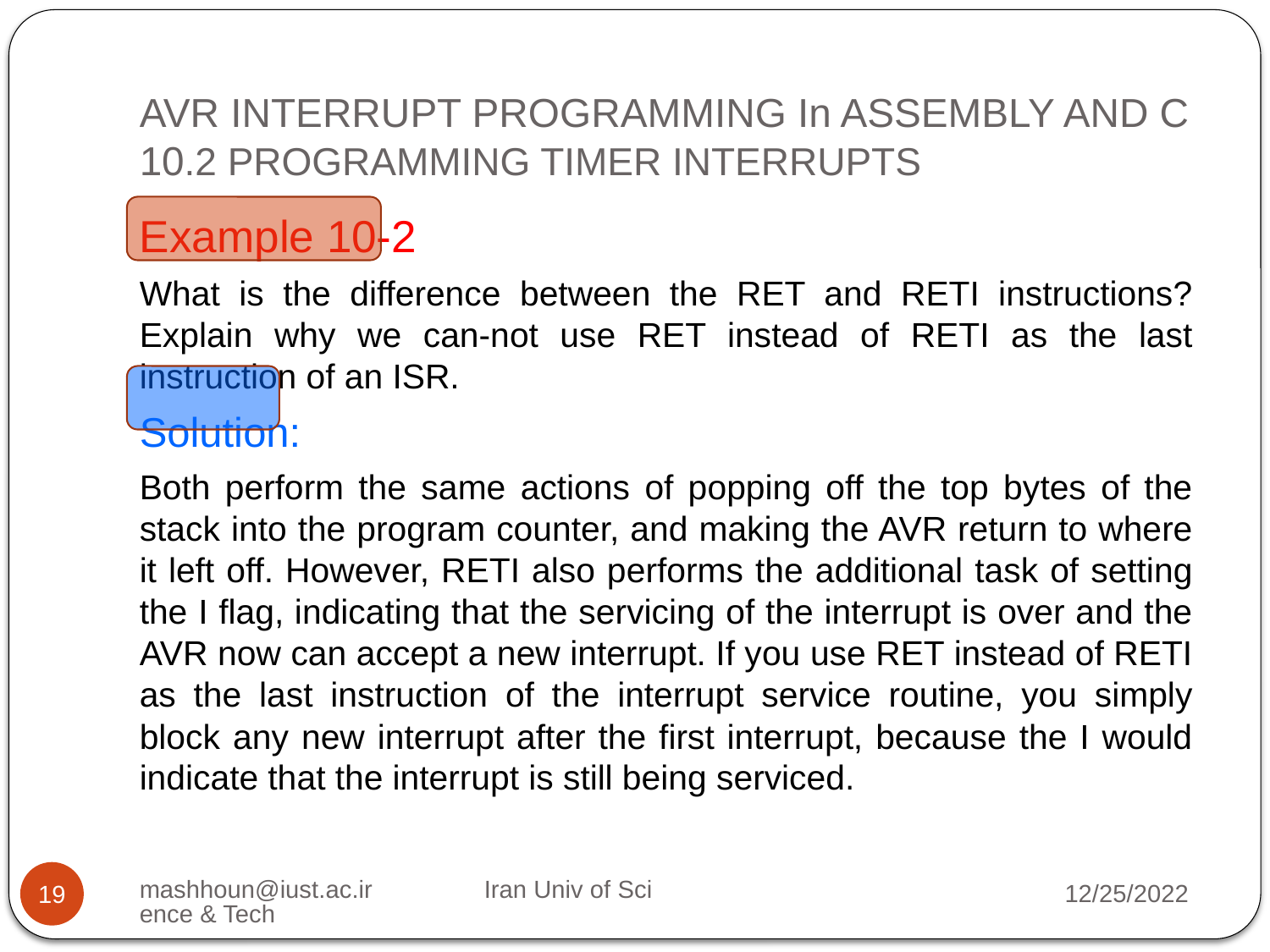

# AVR INTERRUPT PROGRAMMING In ASSEMBLY AND C 10.2 PROGRAMMING TIMER INTERRUPTS

Example 10-2
What is the difference between the RET and RETI instructions? Explain why we can-not use RET instead of RETI as the last instruction of an ISR.
Solution:
Both perform the same actions of popping off the top bytes of the stack into the program counter, and making the AVR return to where it left off. However, RETI also performs the additional task of setting the I flag, indicating that the servicing of the interrupt is over and the AVR now can accept a new interrupt. If you use RET instead of RETI as the last instruction of the interrupt service routine, you simply block any new interrupt after the first interrupt, because the I would indicate that the interrupt is still being serviced.

mashhoun@iust.ac.ir                Iran Univ of Science & Tech
12/25/2022
19